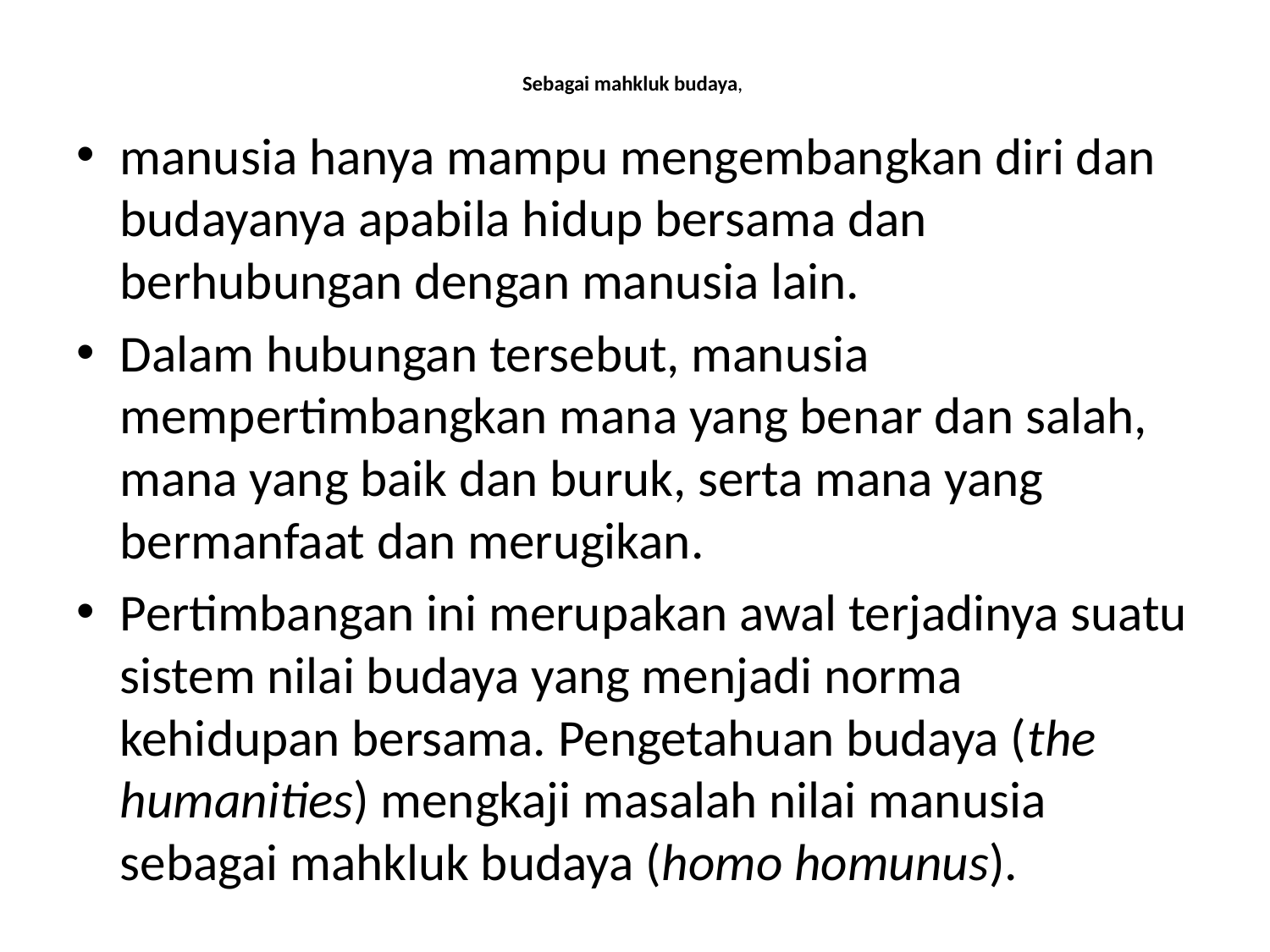

# Sebagai mahkluk budaya,
manusia hanya mampu mengembangkan diri dan budayanya apabila hidup bersama dan berhubungan dengan manusia lain.
Dalam hubungan tersebut, manusia mempertimbangkan mana yang benar dan salah, mana yang baik dan buruk, serta mana yang bermanfaat dan merugikan.
Pertimbangan ini merupakan awal terjadinya suatu sistem nilai budaya yang menjadi norma kehidupan bersama. Pengetahuan budaya (the humanities) mengkaji masalah nilai manusia sebagai mahkluk budaya (homo homunus).